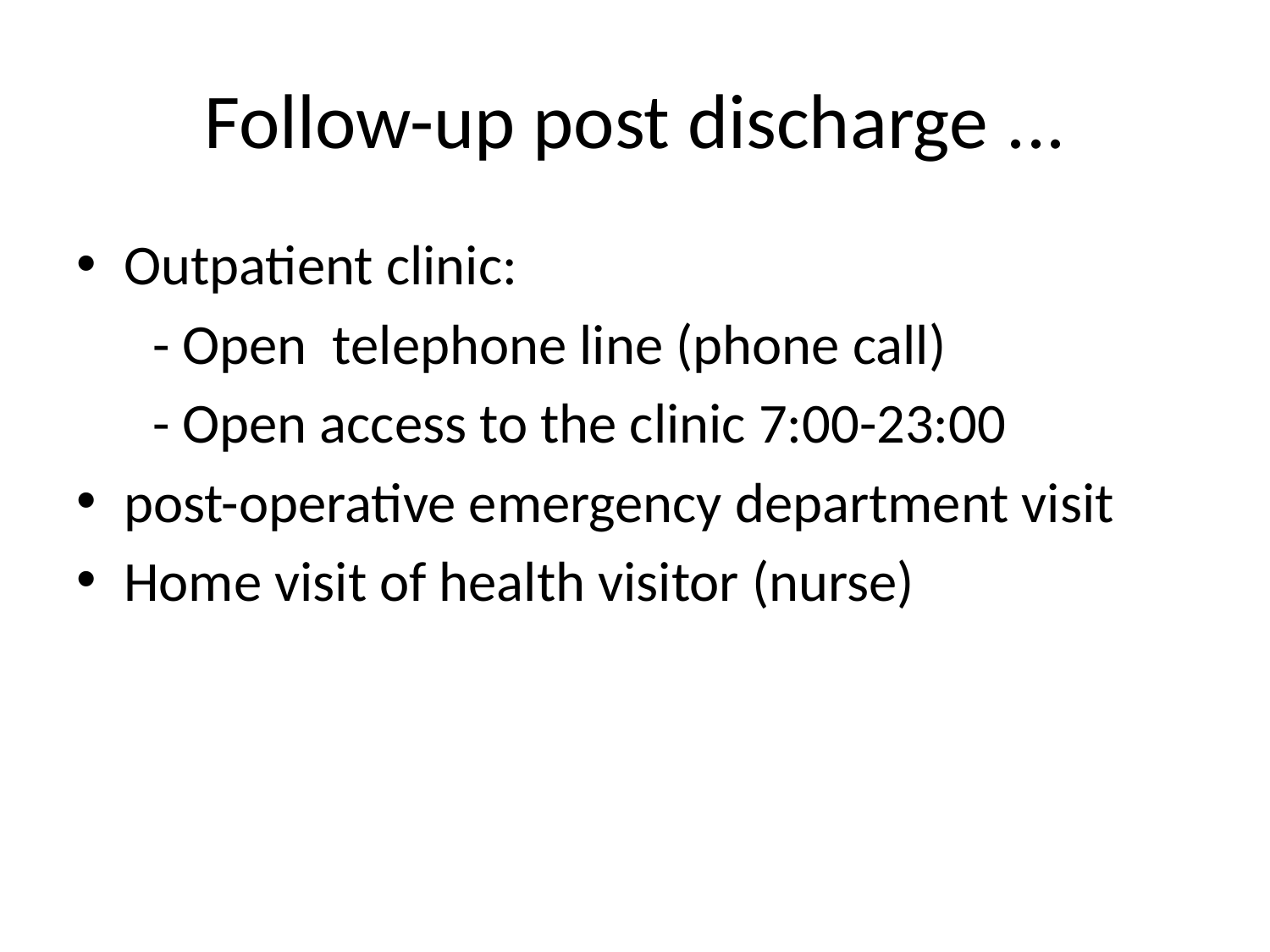

# Follow-up post discharge ...
Outpatient clinic:
      - Open  telephone line (phone call)
      - Open access to the clinic 7:00-23:00
post-operative emergency department visit
Home visit of health visitor (nurse)